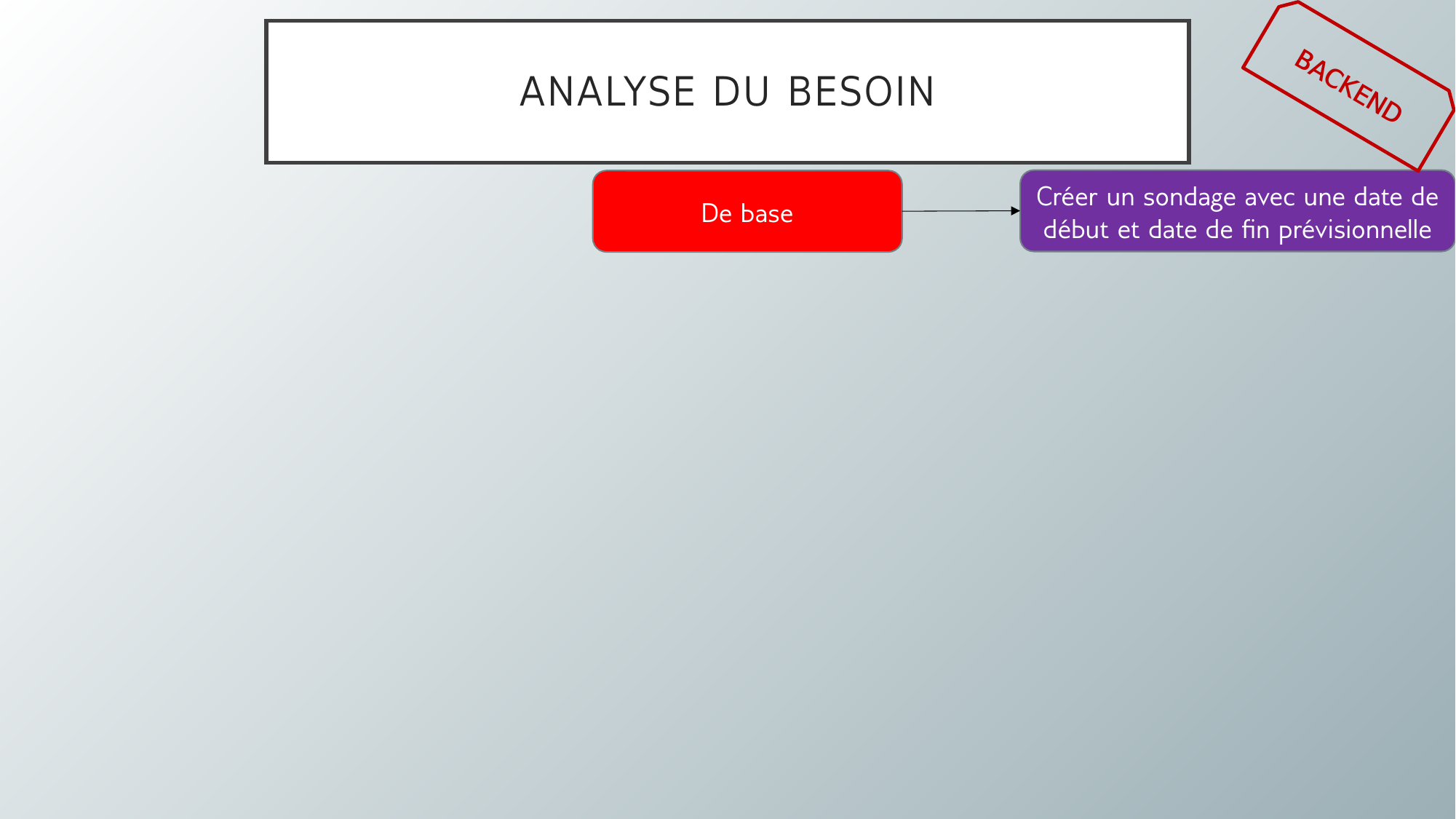

# Analyse du besoin
BACKEND
Créer un sondage avec une date de début et date de fin prévisionnelle
De base